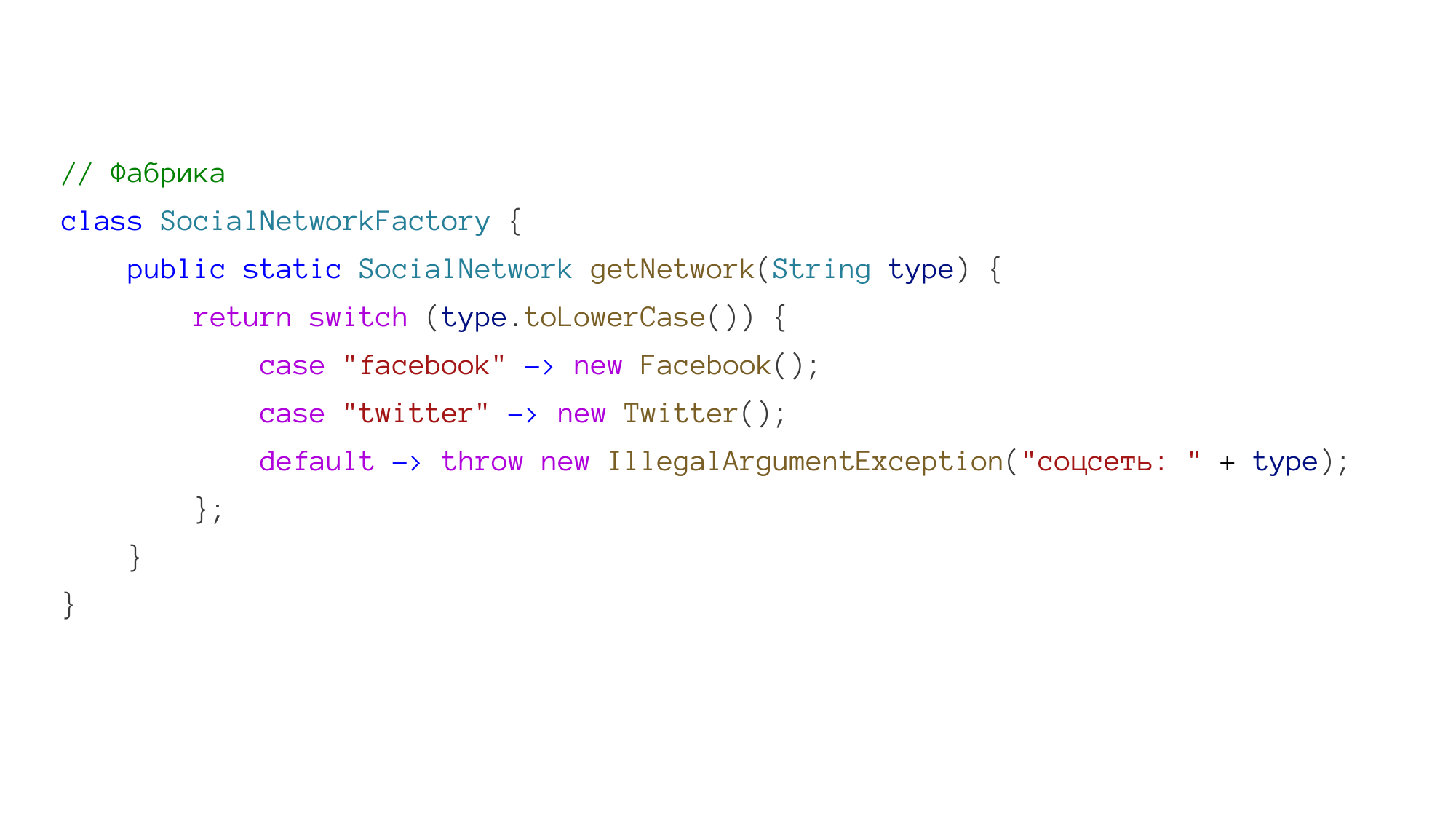

// Фабрика
class SocialNetworkFactory {
    public static SocialNetwork getNetwork(String type) {
        return switch (type.toLowerCase()) {
            case "facebook" -> new Facebook();
            case "twitter" -> new Twitter();
            default -> throw new IllegalArgumentException("соцсеть: " + type);
        };
    }
}